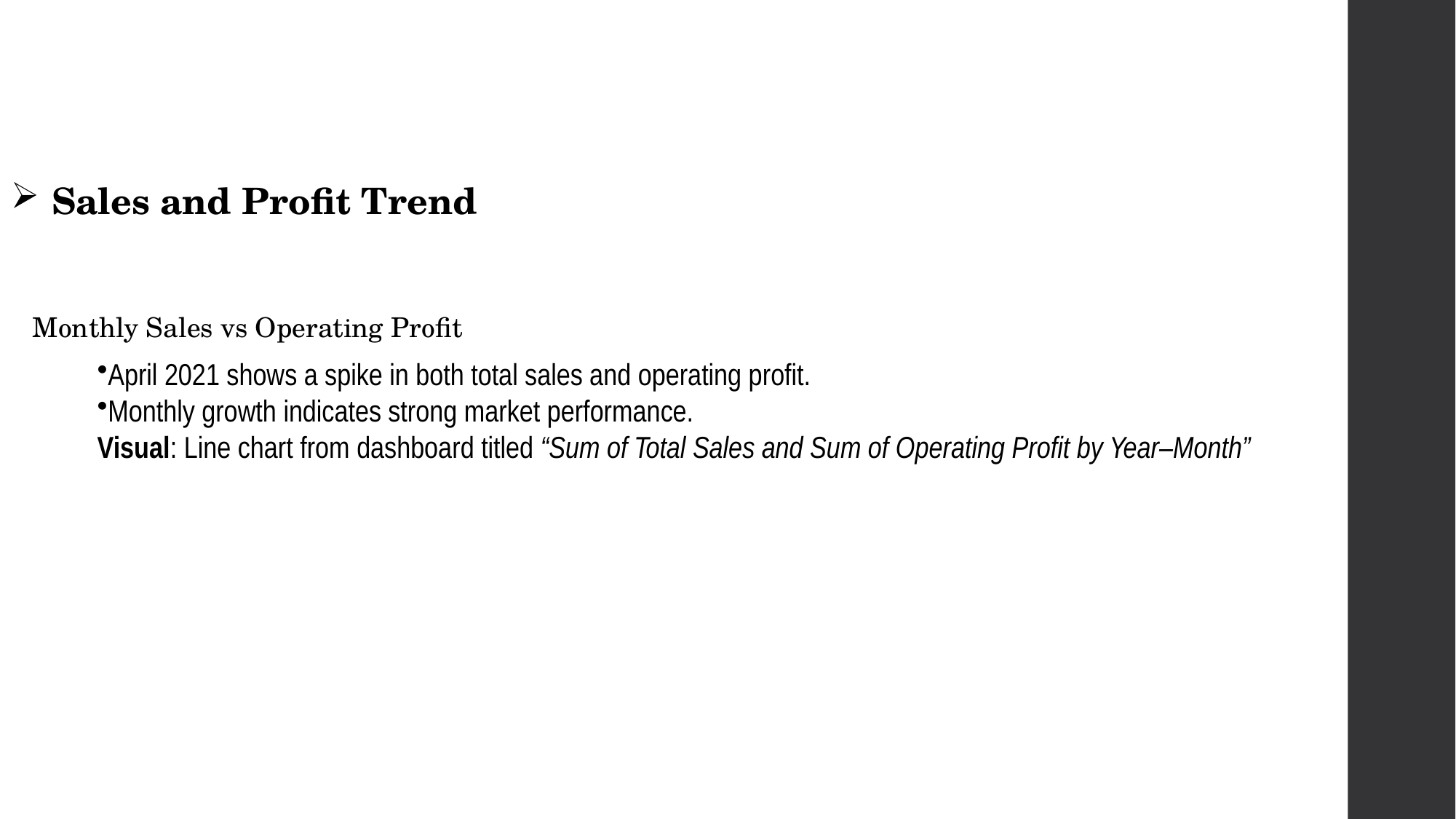

Sales and Profit Trend
Monthly Sales vs Operating Profit
April 2021 shows a spike in both total sales and operating profit.
Monthly growth indicates strong market performance.
Visual: Line chart from dashboard titled “Sum of Total Sales and Sum of Operating Profit by Year–Month”